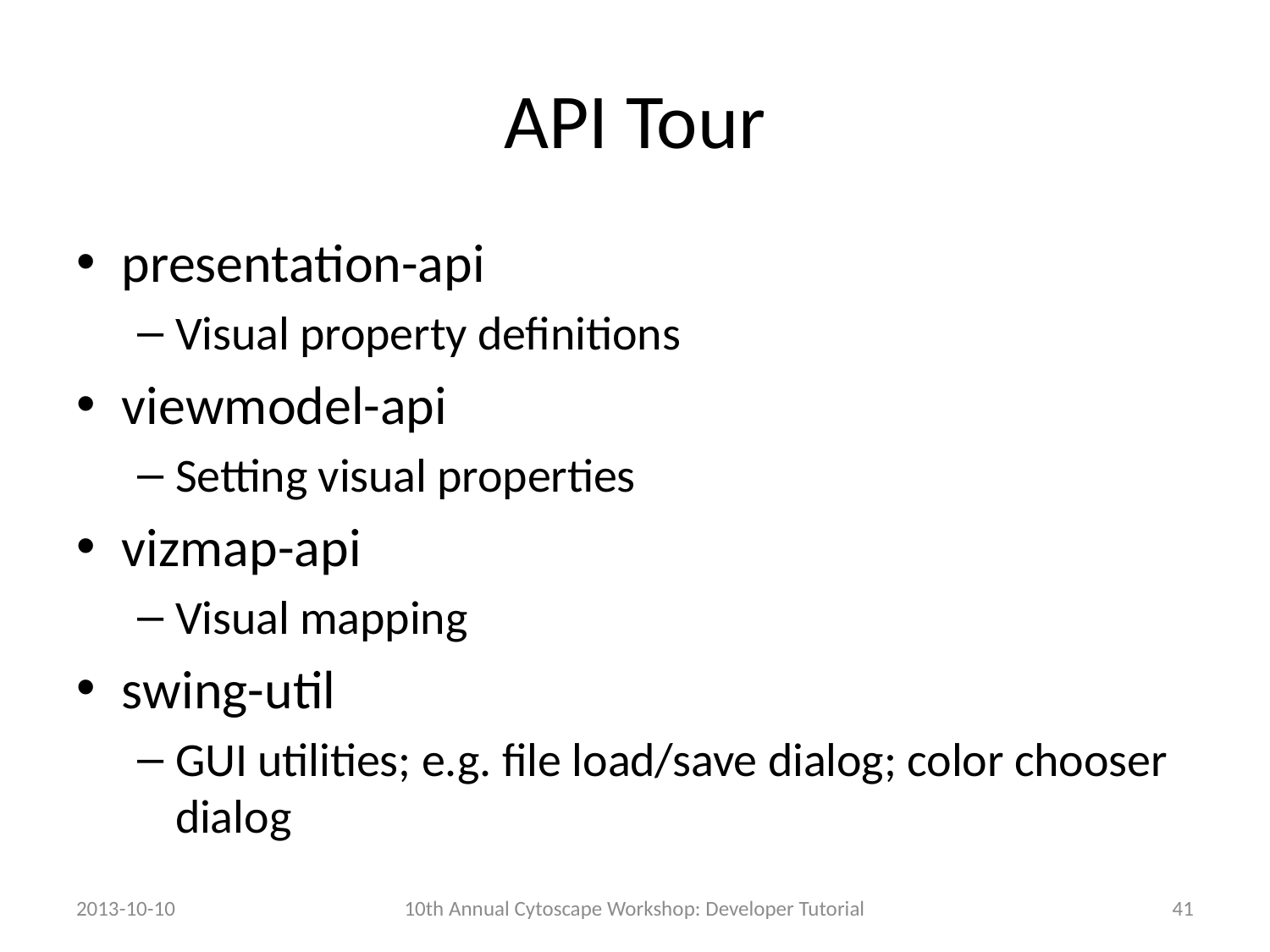

# API Tour
presentation-api
Visual property definitions
viewmodel-api
Setting visual properties
vizmap-api
Visual mapping
swing-util
GUI utilities; e.g. file load/save dialog; color chooser dialog

2013-10-10
10th Annual Cytoscape Workshop: Developer Tutorial
41